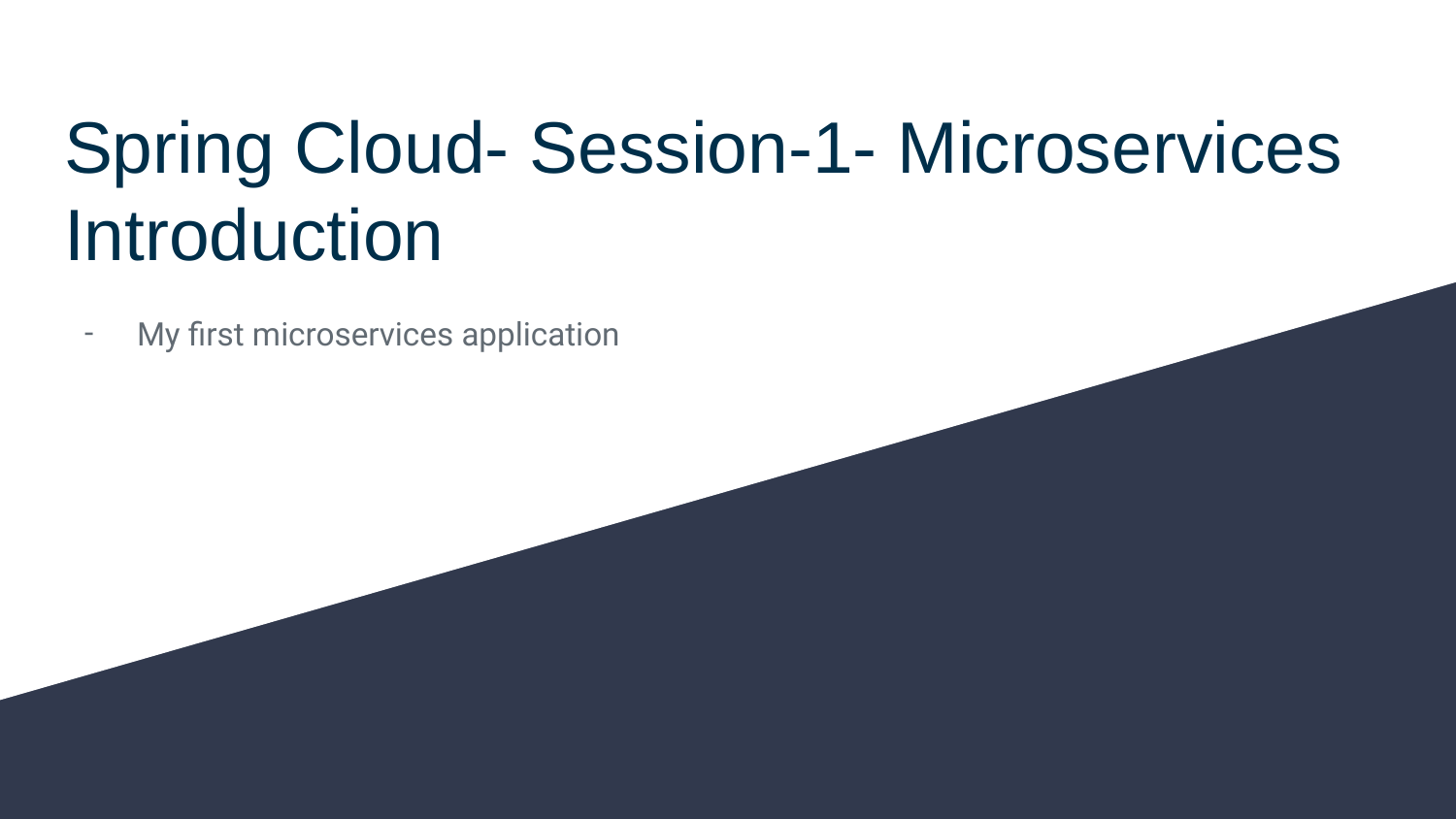

# Spring Cloud- Session-1- Microservices Introduction
My first microservices application